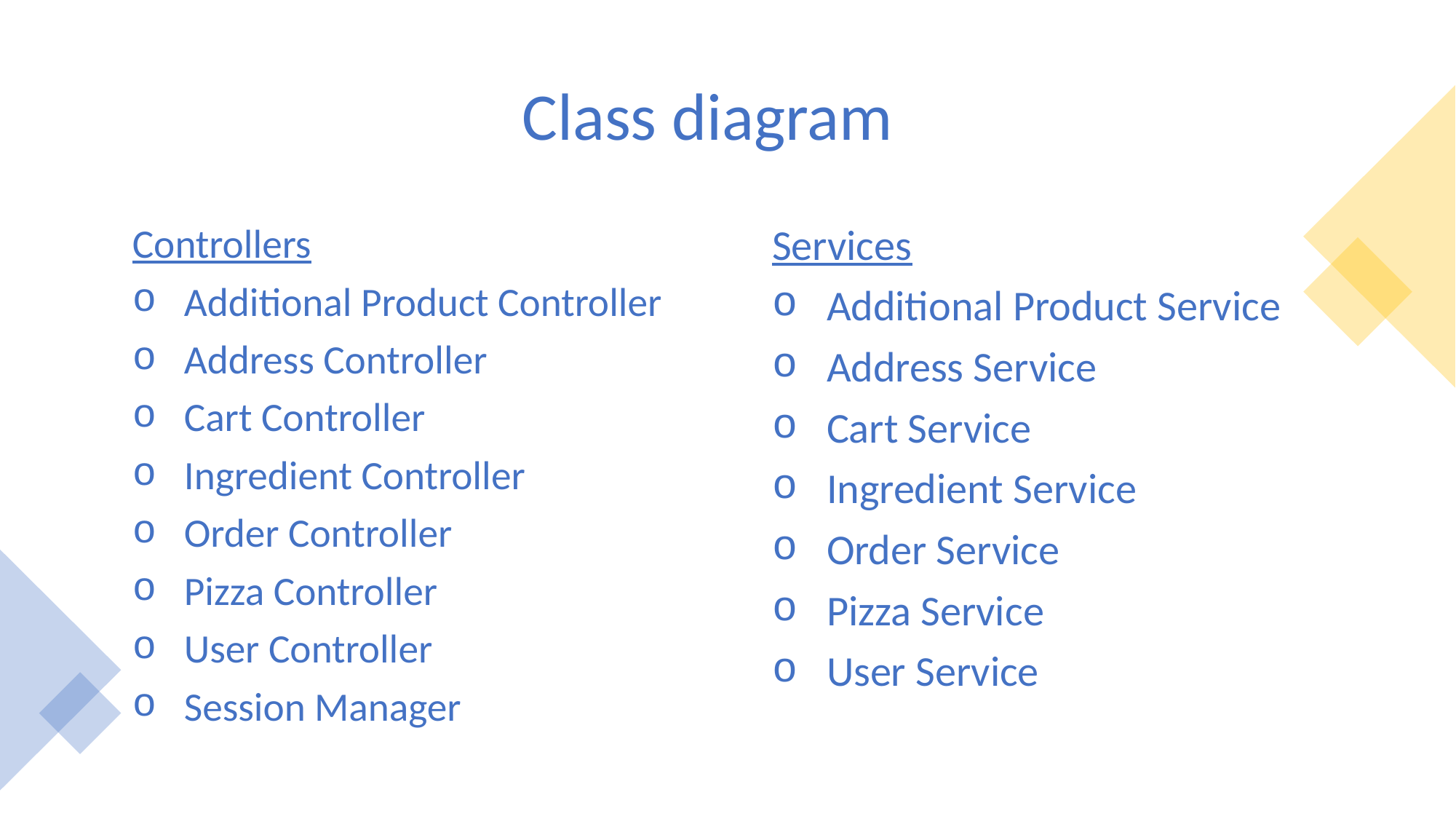

Class diagram

Controllers
Additional Product Controller
Address Controller
Cart Controller
Ingredient Controller
Order Controller
Pizza Controller
User Controller
Session Manager

Services
Additional Product Service
Address Service
Cart Service
Ingredient Service
Order Service
Pizza Service
User Service